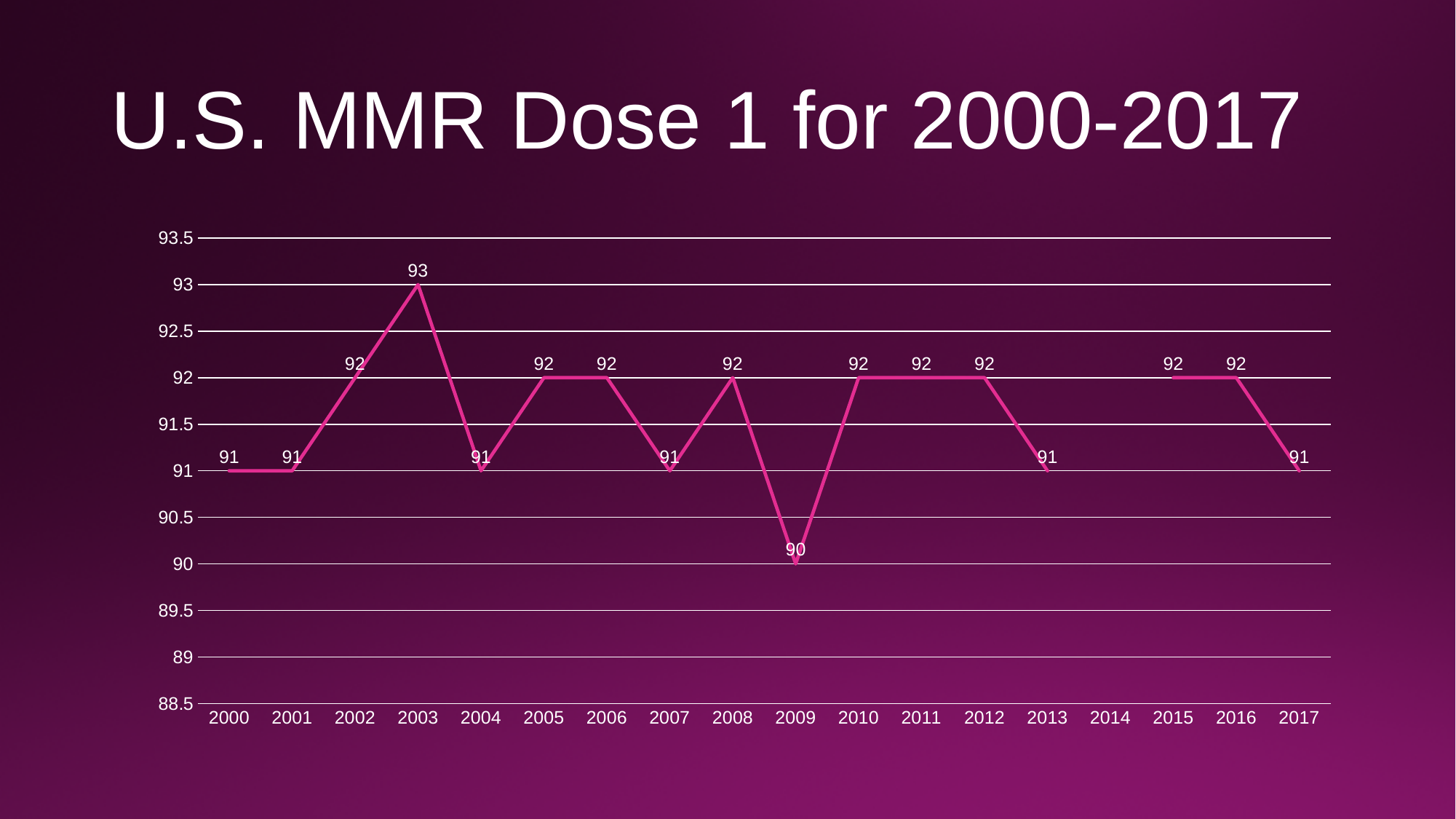

# U.S. MMR Dose 1 for 2000-2017

### Chart

| Category | MMR1 | Column2 | Column3 |
|---|---|---|---|
| 2000 | 91.0 | None | None |
| 2001 | 91.0 | None | None |
| 2002 | 92.0 | None | None |
| 2003 | 93.0 | None | None |
| 2004 | 91.0 | None | None |
| 2005 | 92.0 | None | None |
| 2006 | 92.0 | None | None |
| 2007 | 91.0 | None | None |
| 2008 | 92.0 | None | None |
| 2009 | 90.0 | None | None |
| 2010 | 92.0 | None | None |
| 2011 | 92.0 | None | None |
| 2012 | 92.0 | None | None |
| 2013 | 91.0 | None | None |
| 2014 | None | None | None |
| 2015 | 92.0 | None | None |
| 2016 | 92.0 | None | None |
| 2017 | 91.0 | None | None |